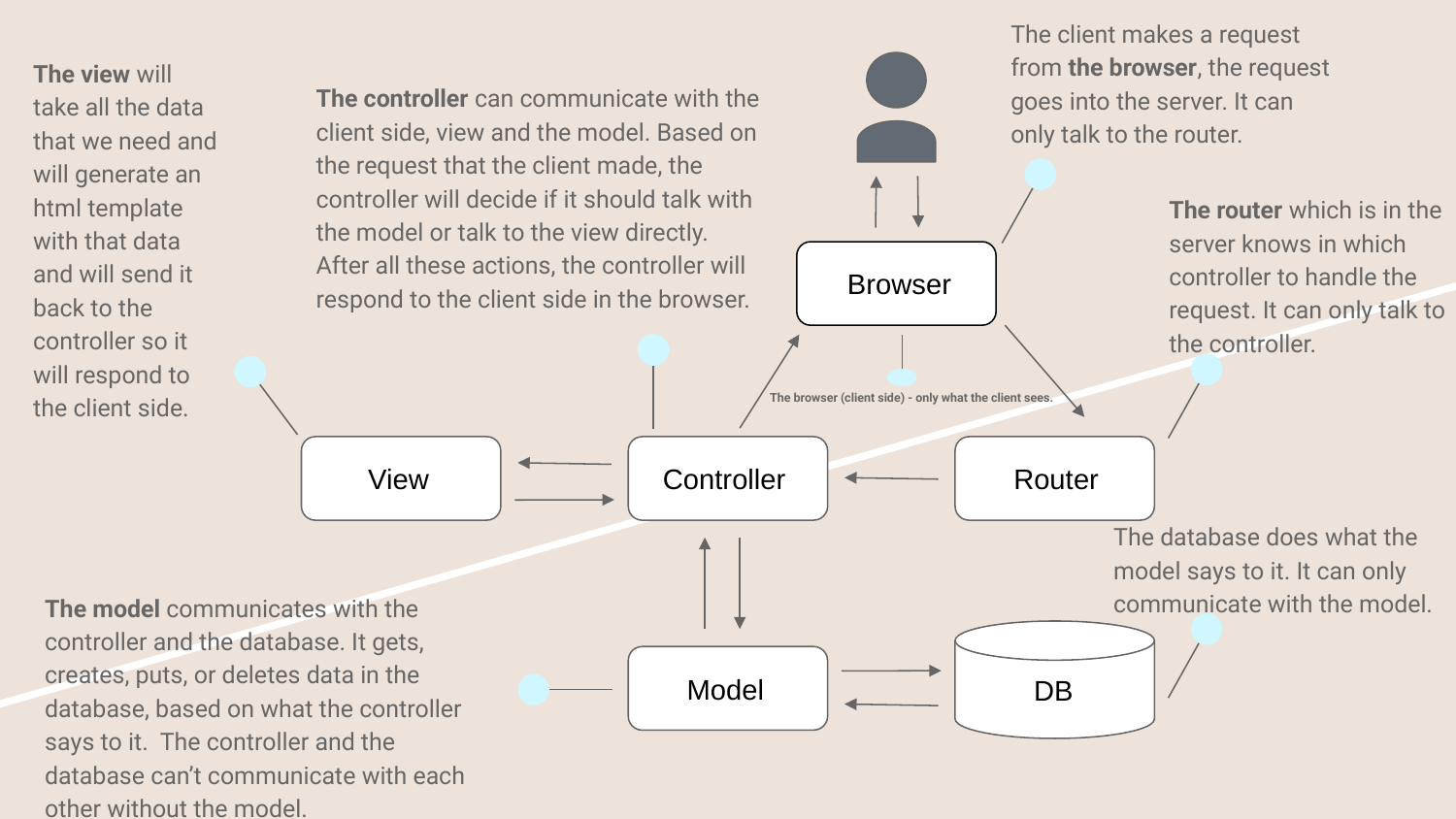

The client makes a request from the browser, the request goes into the server. It can only talk to the router.
The view will take all the data that we need and will generate an html template with that data and will send it back to the controller so it will respond to the client side.

The controller can communicate with the client side, view and the model. Based on the request that the client made, the controller will decide if it should talk with the model or talk to the view directly. After all these actions, the controller will respond to the client side in the browser.

The router which is in the server knows in which controller to handle the request. It can only talk to the controller.
    Browser

The browser (client side) - only what the client sees.
      View
  Controller
     Router
The database does what the model says to it. It can only communicate with the model.
The model communicates with the controller and the database. It gets, creates, puts, or deletes data in the database, based on what the controller says to it.  The controller and the database can’t communicate with each other without the model.

        DB

     Model